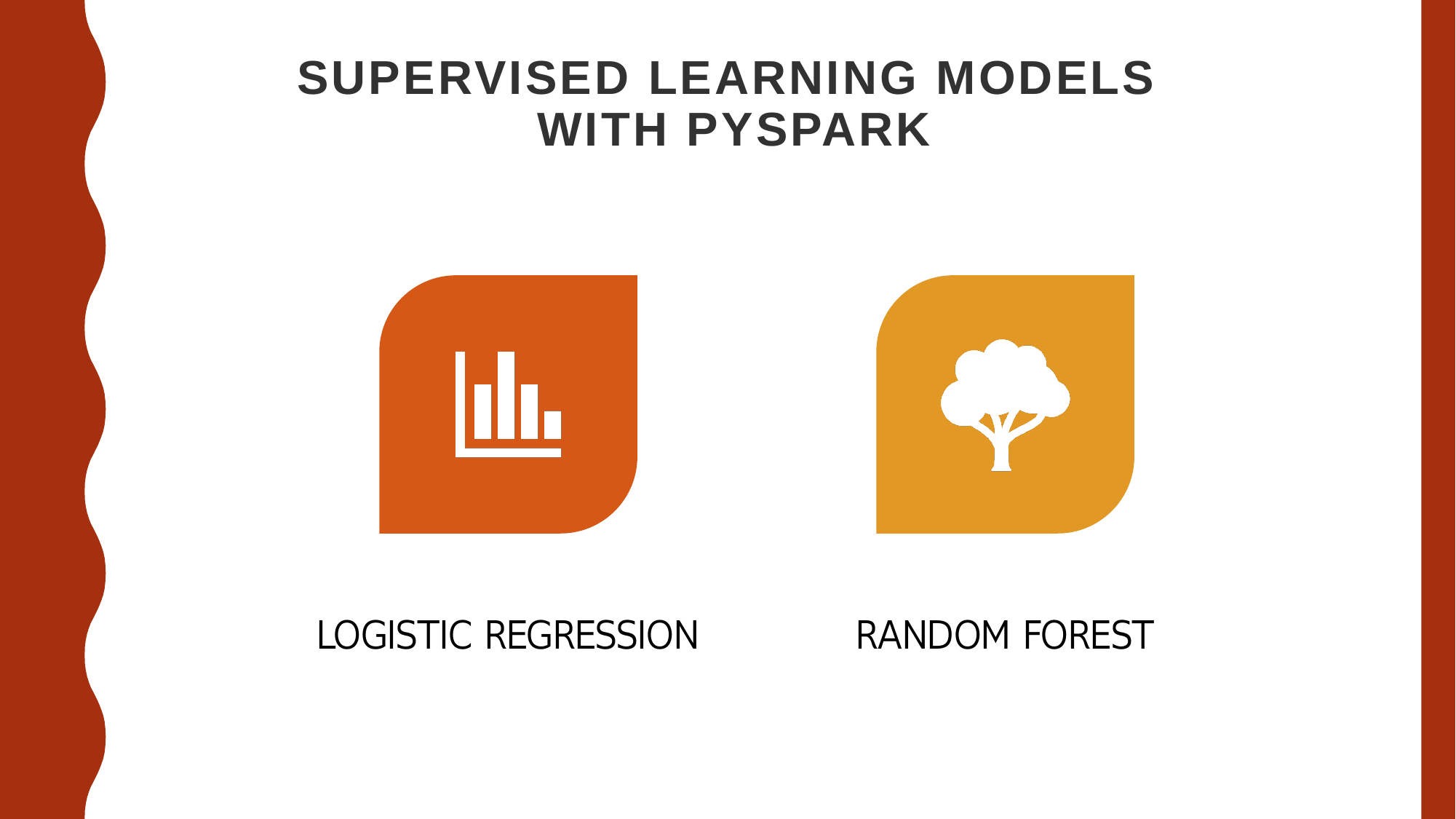

# Supervised learning models with pyspark
Logistic Regression
Random Forest